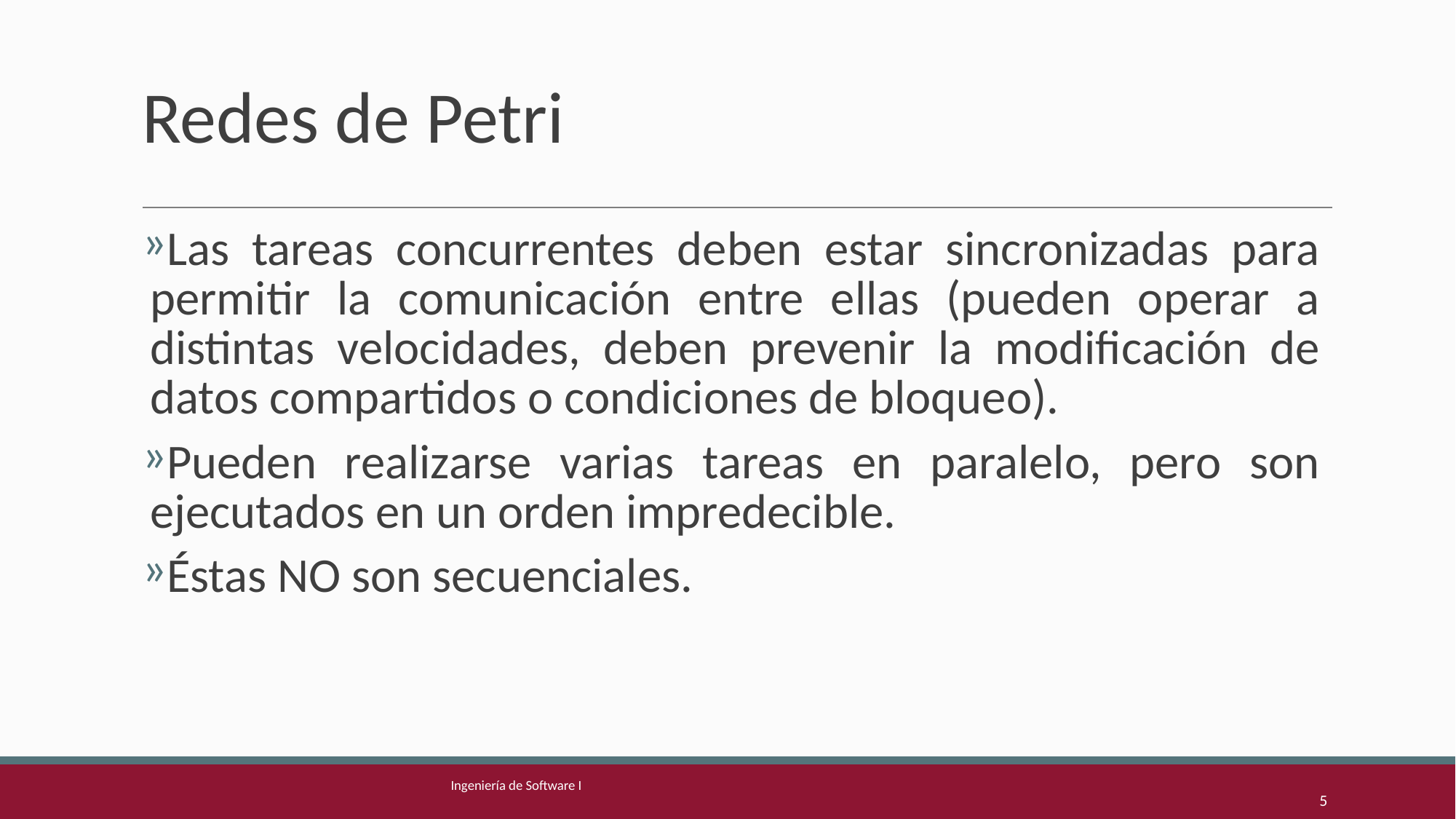

# Redes de Petri
Las tareas concurrentes deben estar sincronizadas para permitir la comunicación entre ellas (pueden operar a distintas velocidades, deben prevenir la modificación de datos compartidos o condiciones de bloqueo).
Pueden realizarse varias tareas en paralelo, pero son ejecutados en un orden impredecible.
Éstas NO son secuenciales.

Ingeniería de Software I
5